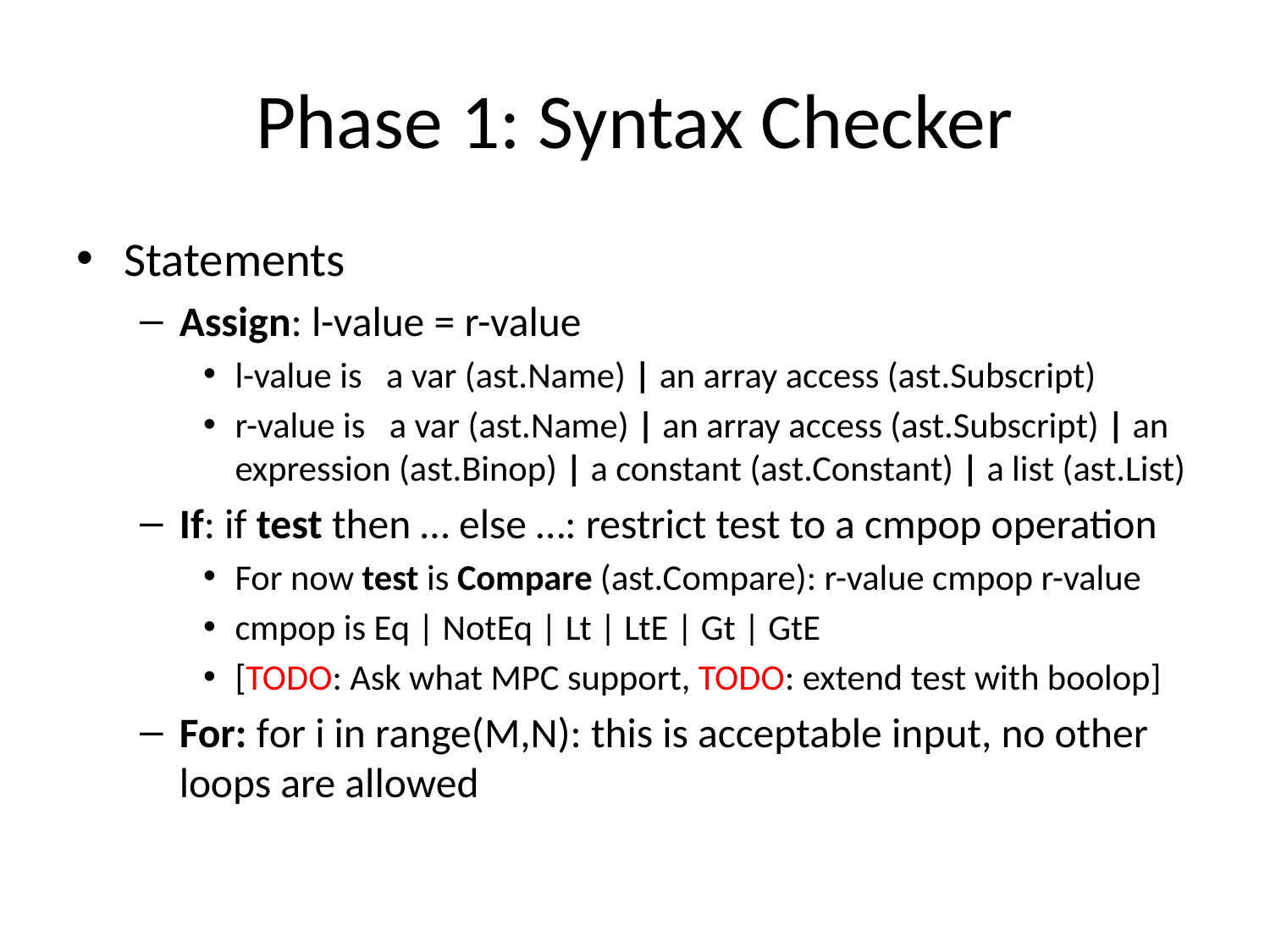

# Phase 1: Syntax Checker
Statements
Assign: l-value = r-value
l-value is   a var (ast.Name) | an array access (ast.Subscript)
r-value is   a var (ast.Name) | an array access (ast.Subscript) | an expression (ast.Binop) | a constant (ast.Constant) | a list (ast.List)
If: if test then … else …: restrict test to a cmpop operation
For now test is Compare (ast.Compare): r-value cmpop r-value
cmpop is Eq | NotEq | Lt | LtE | Gt | GtE
[TODO: Ask what MPC support, TODO: extend test with boolop]
For: for i in range(M,N): this is acceptable input, no other loops are allowed